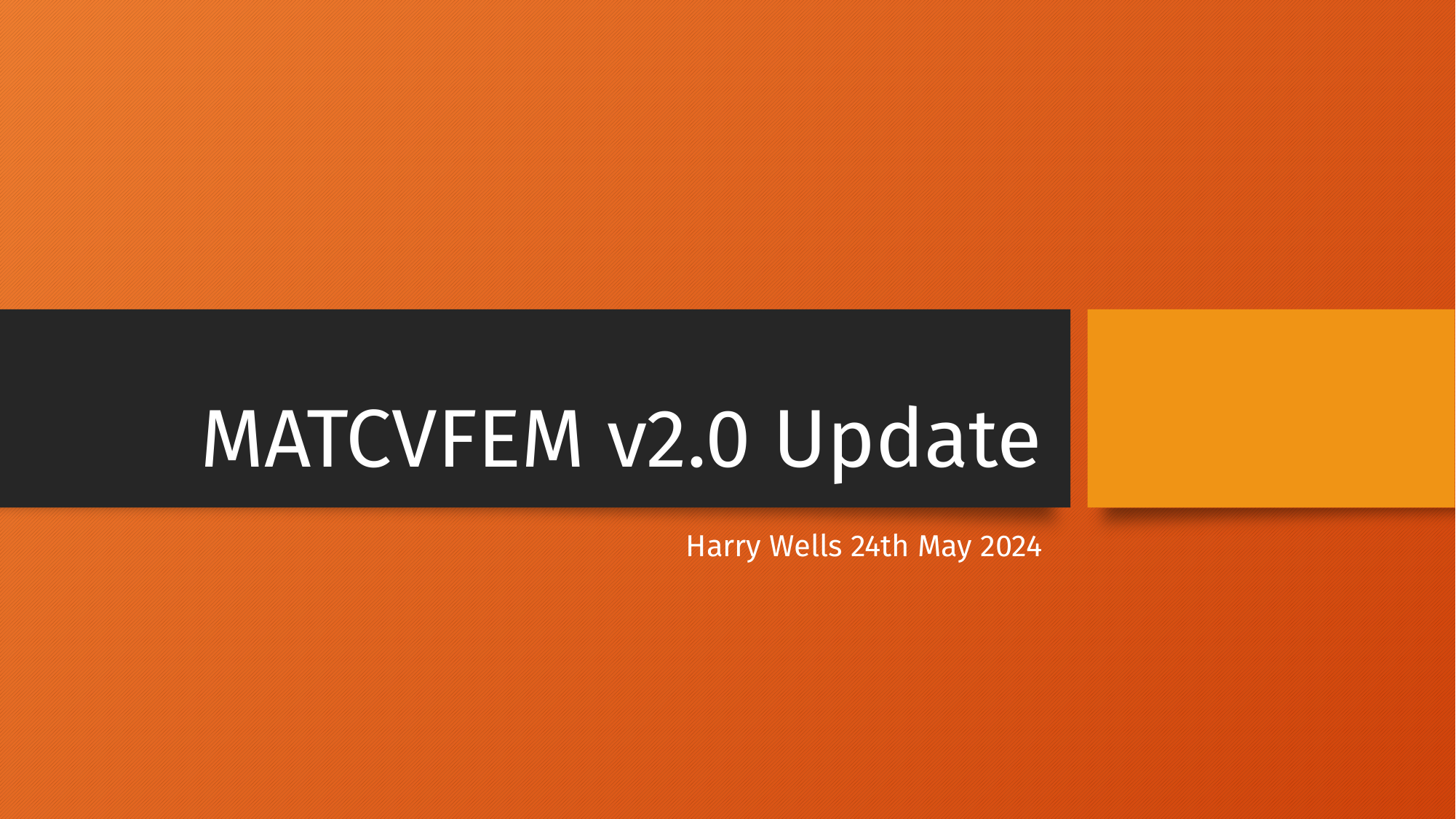

# MATCVFEM v2.0 Update
Harry Wells 24th May 2024